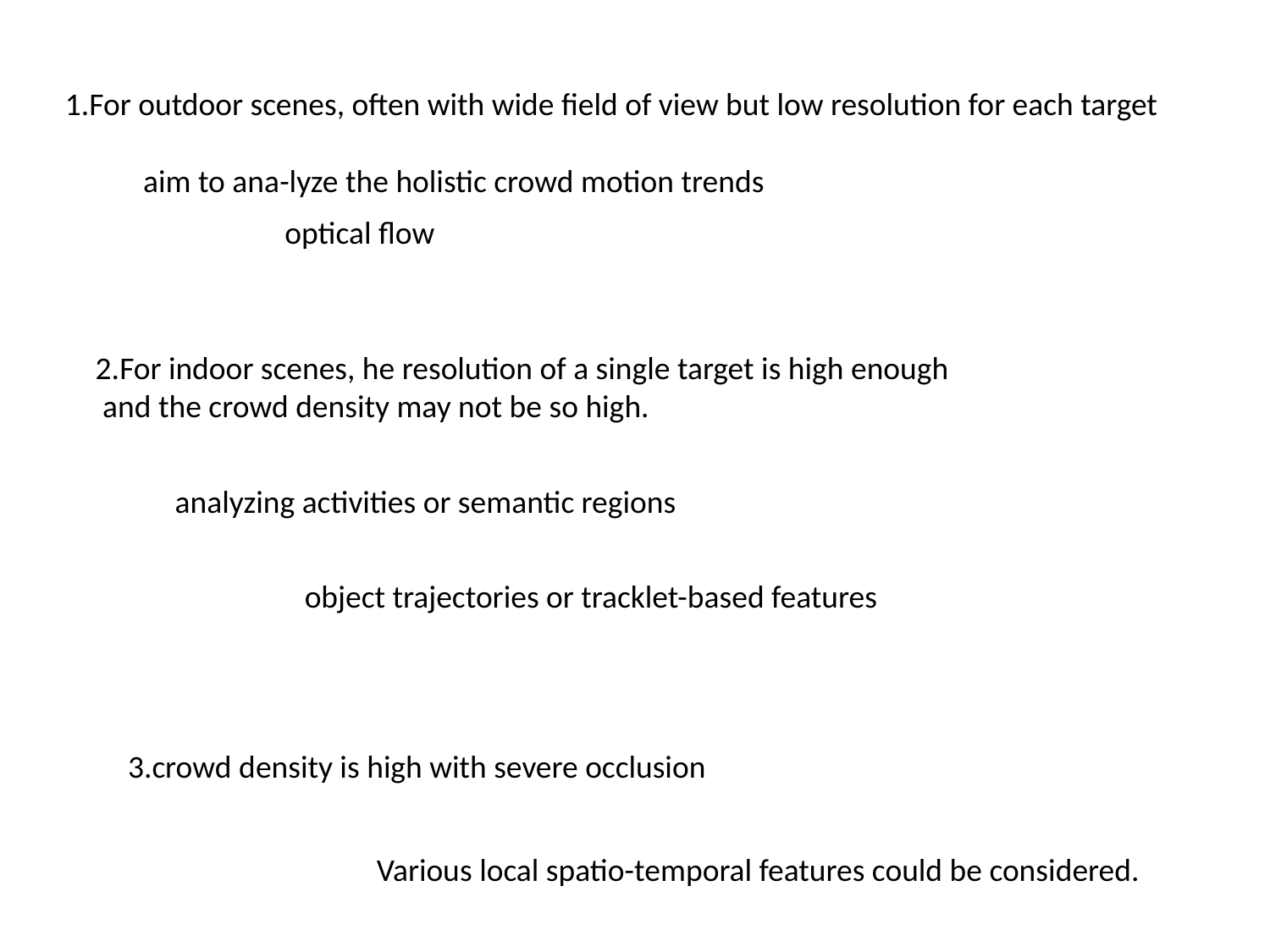

1.For outdoor scenes, often with wide field of view but low resolution for each target
aim to ana-lyze the holistic crowd motion trends
optical ﬂow
2.For indoor scenes, he resolution of a single target is high enough
 and the crowd density may not be so high.
analyzing activities or semantic regions
object trajectories or tracklet-based features
3.crowd density is high with severe occlusion
Various local spatio-temporal features could be considered.